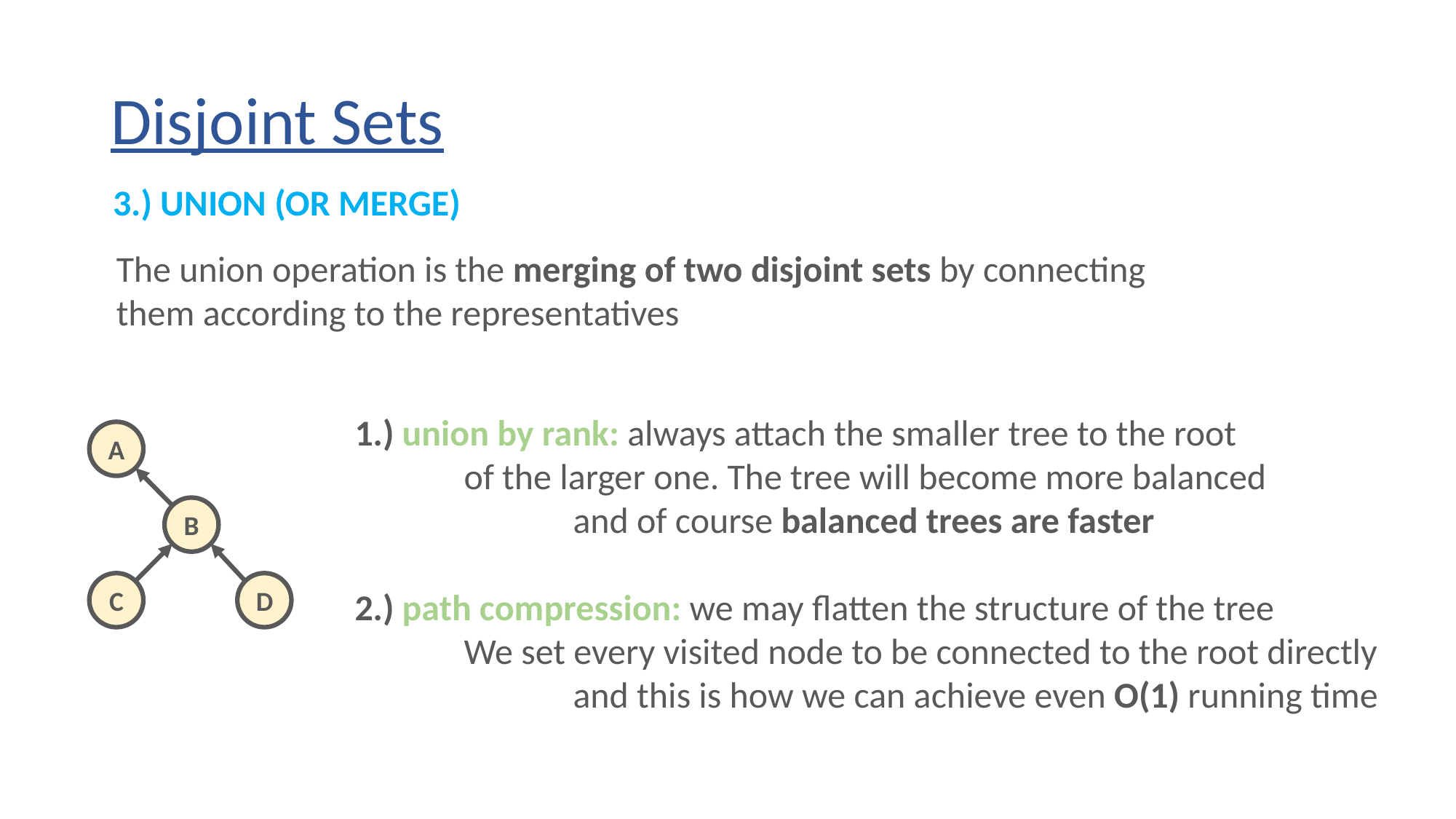

# Disjoint Sets
3.) UNION (OR MERGE)
The union operation is the merging of two disjoint sets by connecting
them according to the representatives

			1.) union by rank: always attach the smaller tree to the root
				of the larger one. The tree will become more balanced
					and of course balanced trees are faster

			2.) path compression: we may flatten the structure of the tree
				We set every visited node to be connected to the root directly
					and this is how we can achieve even O(1) running time
A
B
C
D